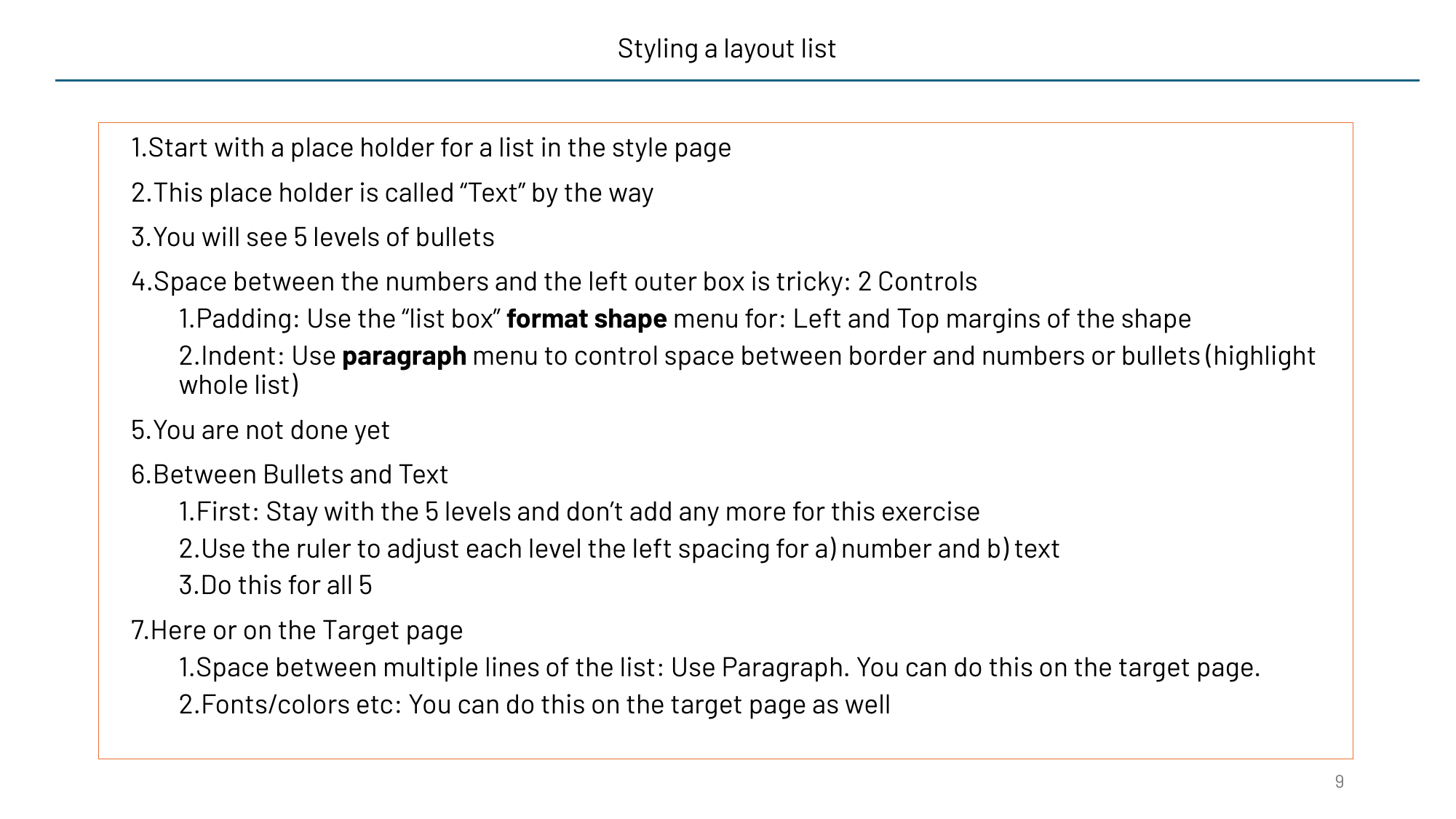

# Styling a layout list
Start with a place holder for a list in the style page
This place holder is called “Text” by the way
You will see 5 levels of bullets
Space between the numbers and the left outer box is tricky: 2 Controls
Padding: Use the “list box” format shape menu for: Left and Top margins of the shape
Indent: Use paragraph menu to control space between border and numbers or bullets (highlight whole list)
You are not done yet
Between Bullets and Text
First: Stay with the 5 levels and don’t add any more for this exercise
Use the ruler to adjust each level the left spacing for a) number and b) text
Do this for all 5
Here or on the Target page
Space between multiple lines of the list: Use Paragraph. You can do this on the target page.
Fonts/colors etc: You can do this on the target page as well
9